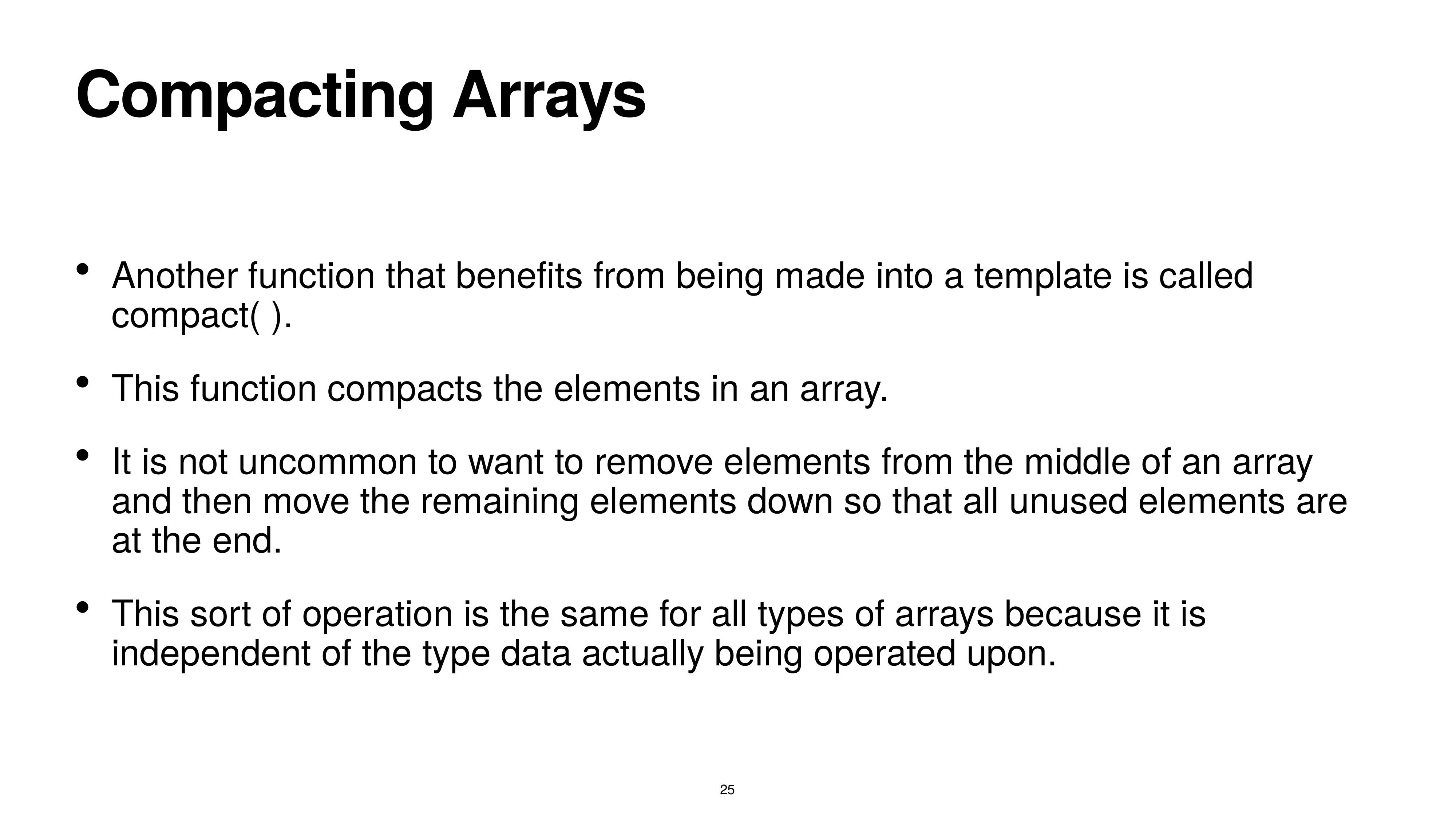

# Compacting Arrays

Another function that benefits from being made into a template is called compact( ).
This function compacts the elements in an array.
It is not uncommon to want to remove elements from the middle of an array and then move the remaining elements down so that all unused elements are at the end.
This sort of operation is the same for all types of arrays because it is independent of the type data actually being operated upon.
25